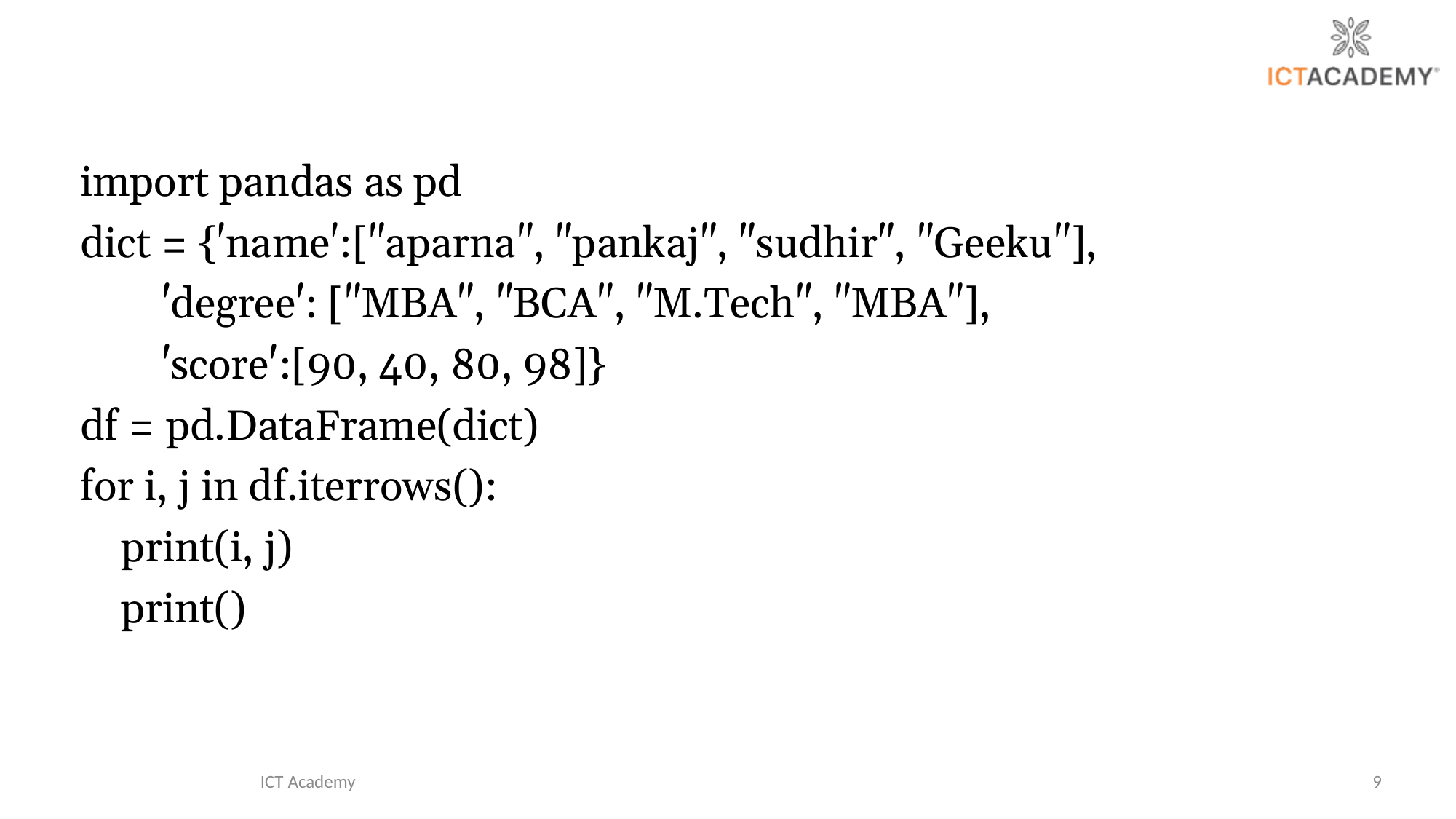

import pandas as pd
dict = {'name':["aparna", "pankaj", "sudhir", "Geeku"],
        'degree': ["MBA", "BCA", "M.Tech", "MBA"],
        'score':[90, 40, 80, 98]}
df = pd.DataFrame(dict)
for i, j in df.iterrows():
    print(i, j)
    print()
ICT Academy
9